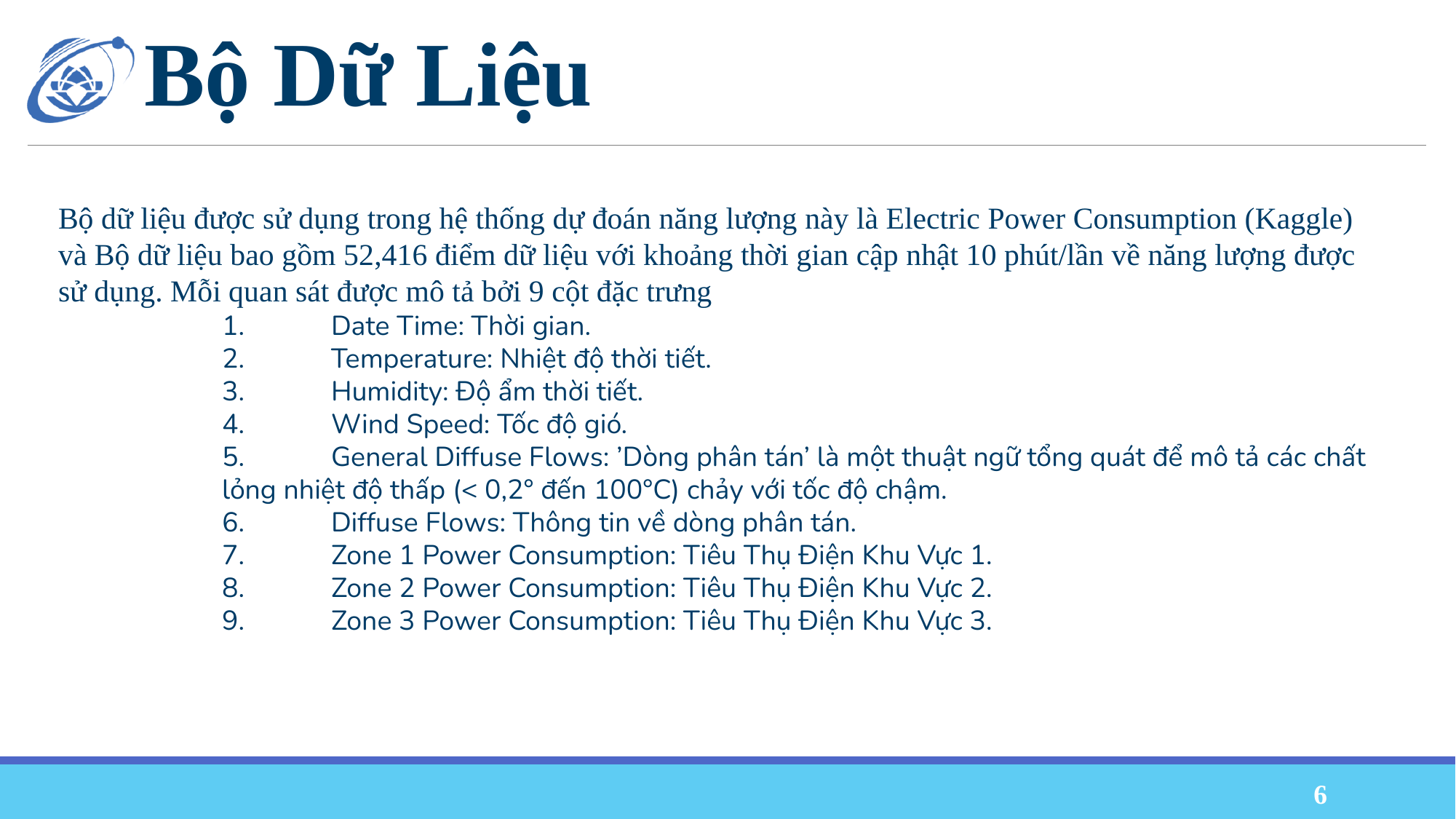

# Bộ Dữ Liệu
Bộ dữ liệu được sử dụng trong hệ thống dự đoán năng lượng này là Electric Power Consumption (Kaggle) và Bộ dữ liệu bao gồm 52,416 điểm dữ liệu với khoảng thời gian cập nhật 10 phút/lần về năng lượng được sử dụng. Mỗi quan sát được mô tả bởi 9 cột đặc trưng
1.	Date Time: Thời gian.
2.	Temperature: Nhiệt độ thời tiết.
3.	Humidity: Độ ẩm thời tiết.
4.	Wind Speed: Tốc độ gió.
5.	General Diffuse Flows: ’Dòng phân tán’ là một thuật ngữ tổng quát để mô tả các chất lỏng nhiệt độ thấp (< 0,2° đến 100°C) chảy với tốc độ chậm.
6.	Diffuse Flows: Thông tin về dòng phân tán.
7.	Zone 1 Power Consumption: Tiêu Thụ Điện Khu Vực 1.
8.	Zone 2 Power Consumption: Tiêu Thụ Điện Khu Vực 2.
9.	Zone 3 Power Consumption: Tiêu Thụ Điện Khu Vực 3.

6